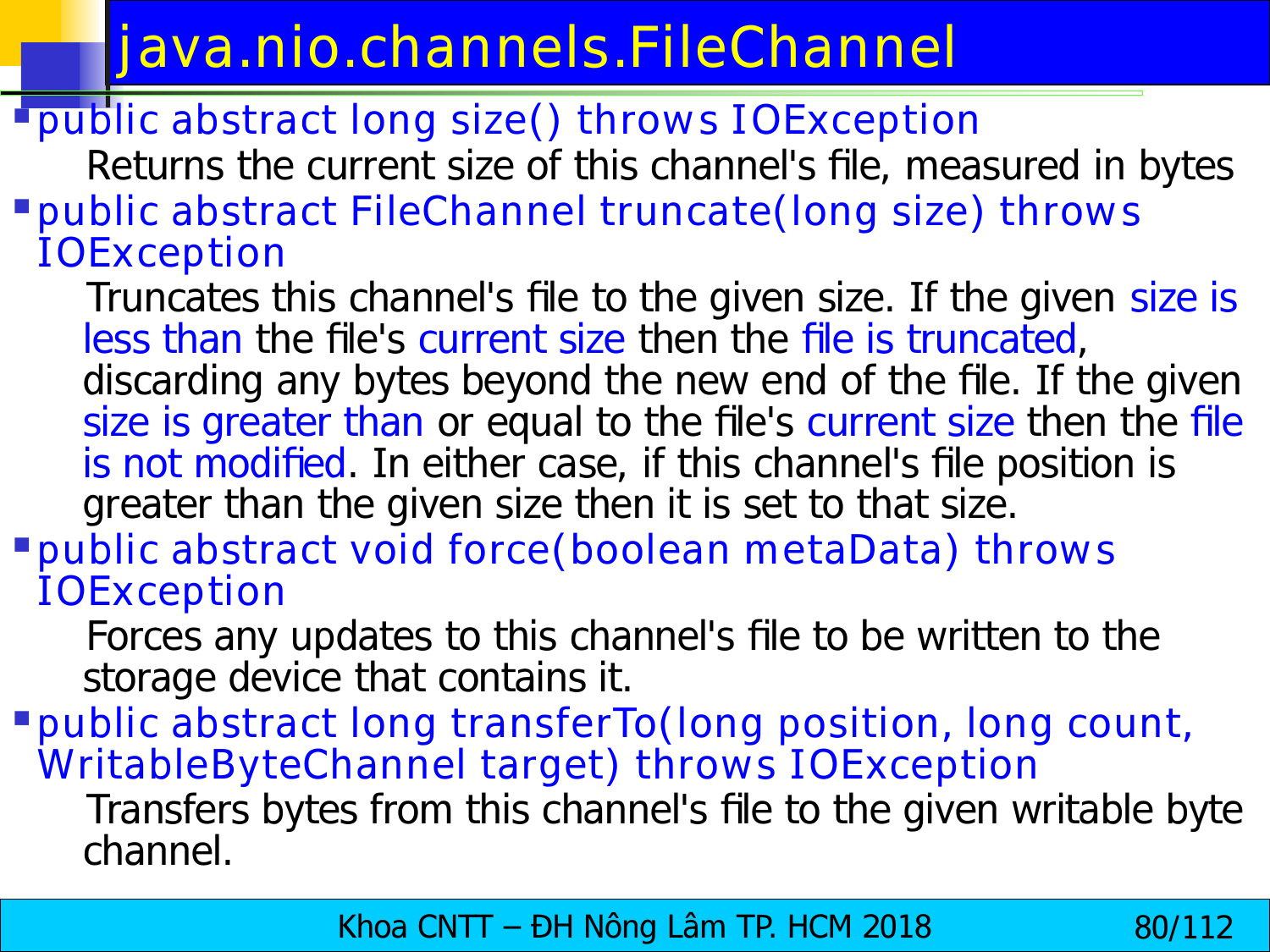

# java.nio.channels.FileChannel
public abstract long size() throws IOException
Returns the current size of this channel's file, measured in bytes
public abstract FileChannel truncate(long size) throws IOException
Truncates this channel's file to the given size. If the given size is less than the file's current size then the file is truncated, discarding any bytes beyond the new end of the file. If the given size is greater than or equal to the file's current size then the file is not modified. In either case, if this channel's file position is greater than the given size then it is set to that size.
public abstract void force(boolean metaData) throws IOException
Forces any updates to this channel's file to be written to the storage device that contains it.
public abstract long transferTo(long position, long count, WritableByteChannel target) throws IOException
Transfers bytes from this channel's file to the given writable byte channel.